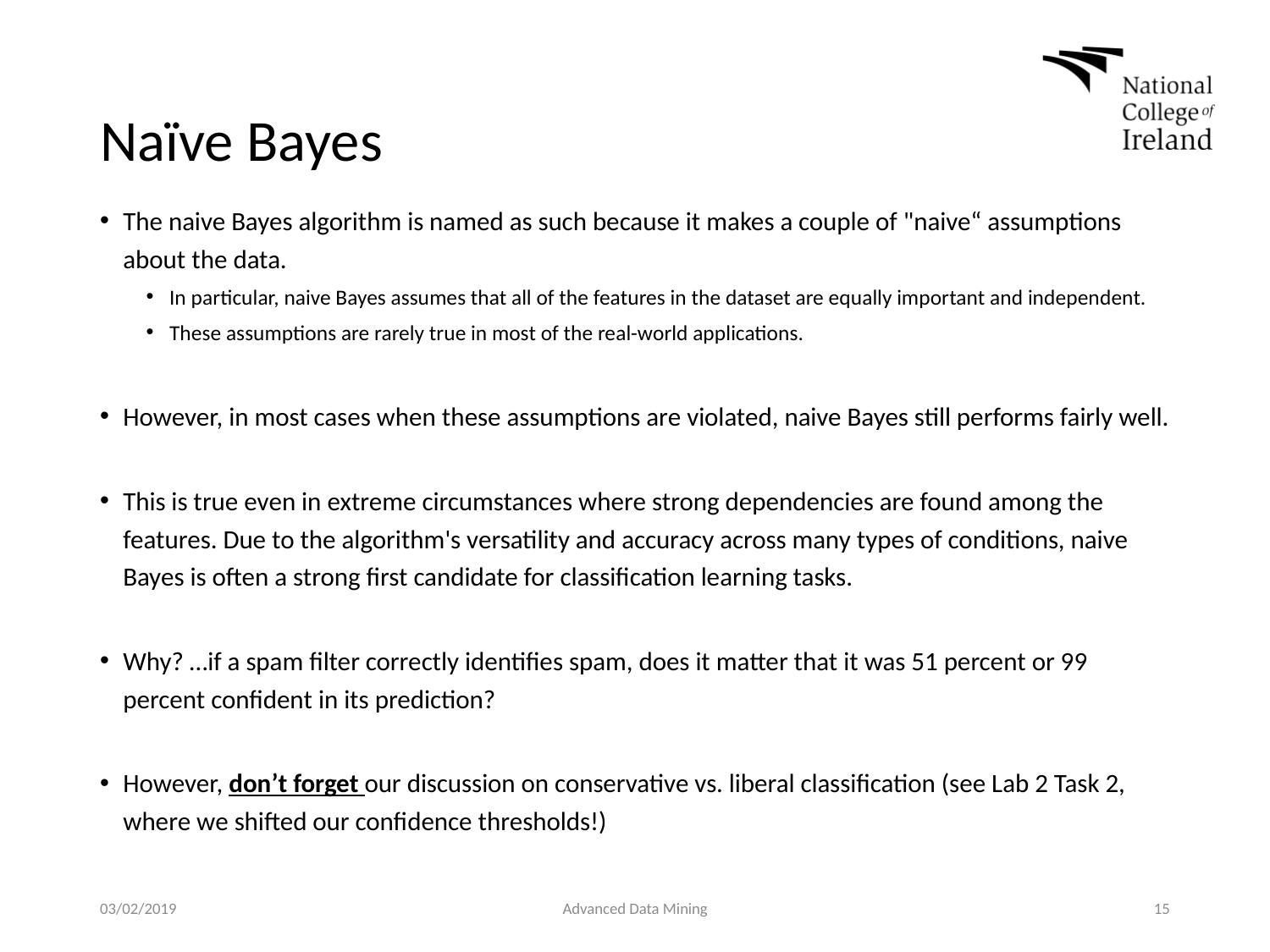

# Naïve Bayes
The naive Bayes algorithm is named as such because it makes a couple of "naive“ assumptions about the data.
In particular, naive Bayes assumes that all of the features in the dataset are equally important and independent.
These assumptions are rarely true in most of the real-world applications.

However, in most cases when these assumptions are violated, naive Bayes still performs fairly well.

This is true even in extreme circumstances where strong dependencies are found among the features. Due to the algorithm's versatility and accuracy across many types of conditions, naive Bayes is often a strong first candidate for classification learning tasks.

Why? …if a spam filter correctly identifies spam, does it matter that it was 51 percent or 99 percent confident in its prediction?

However, don’t forget our discussion on conservative vs. liberal classification (see Lab 2 Task 2, where we shifted our confidence thresholds!)
03/02/2019
Advanced Data Mining
15